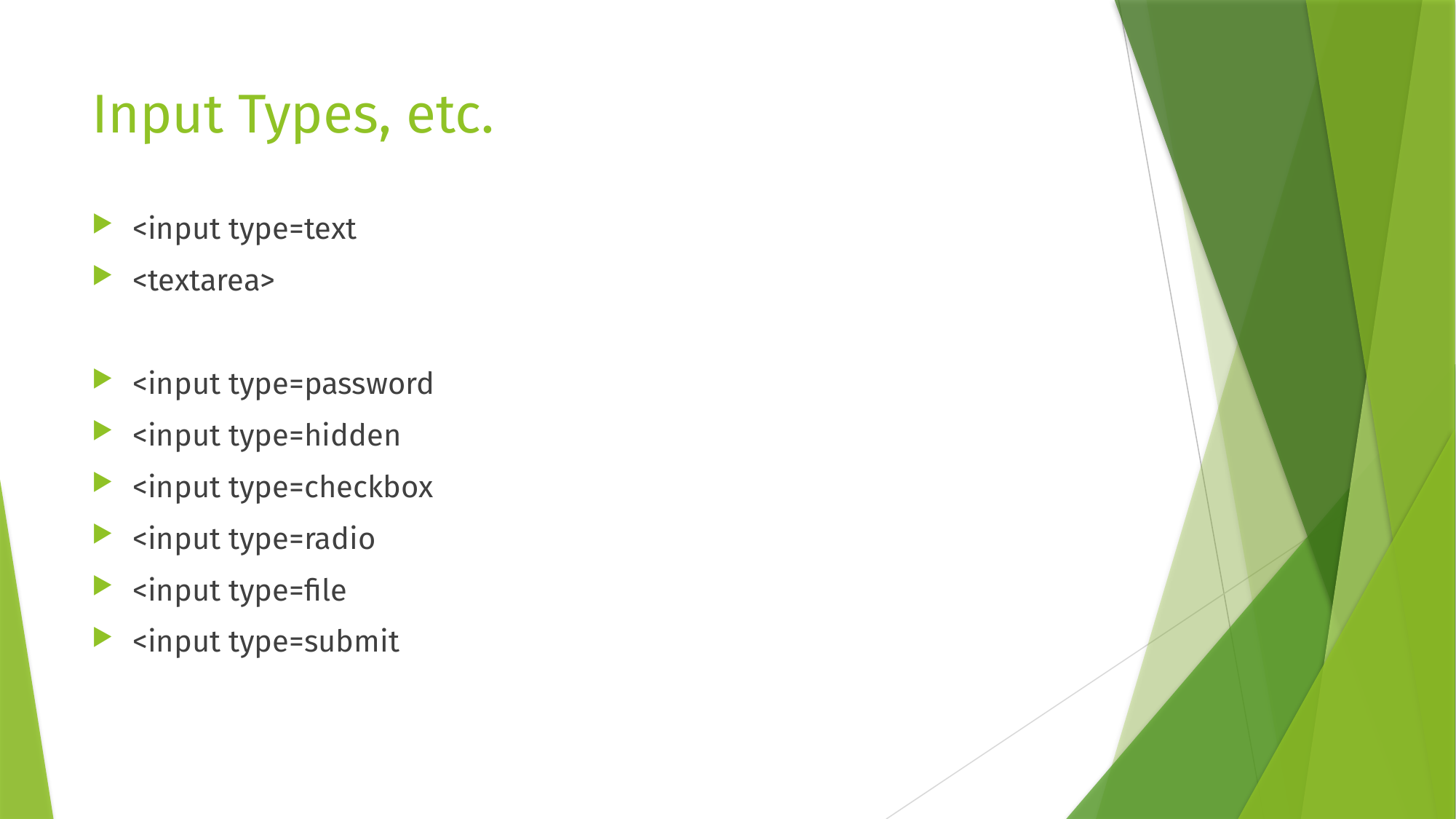

# Input Types, etc.
<input type=text
<textarea>

<input type=password
<input type=hidden
<input type=checkbox
<input type=radio
<input type=file
<input type=submit